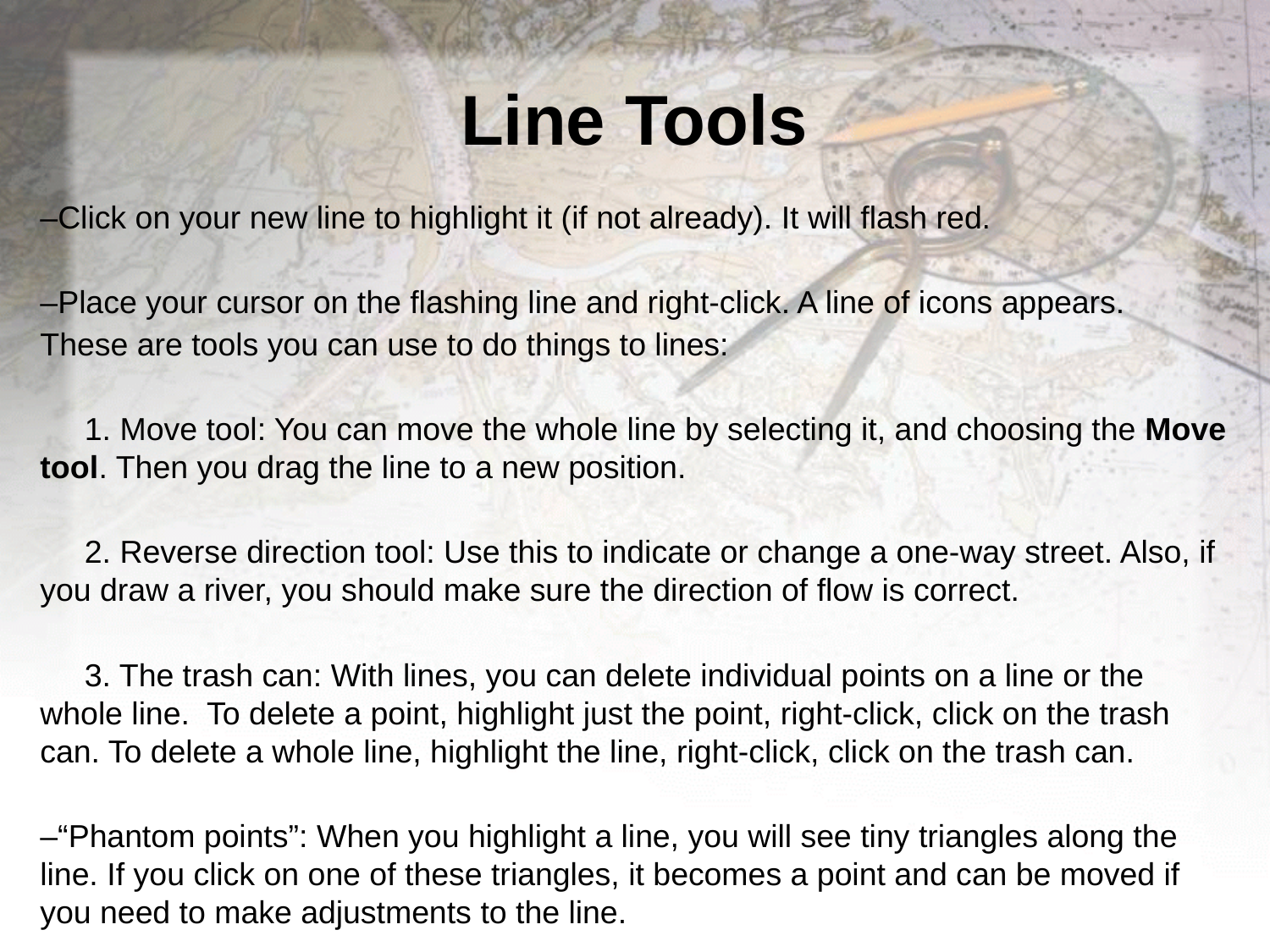

# Line Tools
–Click on your new line to highlight it (if not already). It will flash red.

–Place your cursor on the flashing line and right-click. A line of icons appears.
These are tools you can use to do things to lines:

     1. Move tool: You can move the whole line by selecting it, and choosing the Move tool. Then you drag the line to a new position.

     2. Reverse direction tool: Use this to indicate or change a one-way street. Also, if you draw a river, you should make sure the direction of flow is correct.

     3. The trash can: With lines, you can delete individual points on a line or the whole line.  To delete a point, highlight just the point, right-click, click on the trash can. To delete a whole line, highlight the line, right-click, click on the trash can.

–“Phantom points”: When you highlight a line, you will see tiny triangles along the line. If you click on one of these triangles, it becomes a point and can be moved if you need to make adjustments to the line.